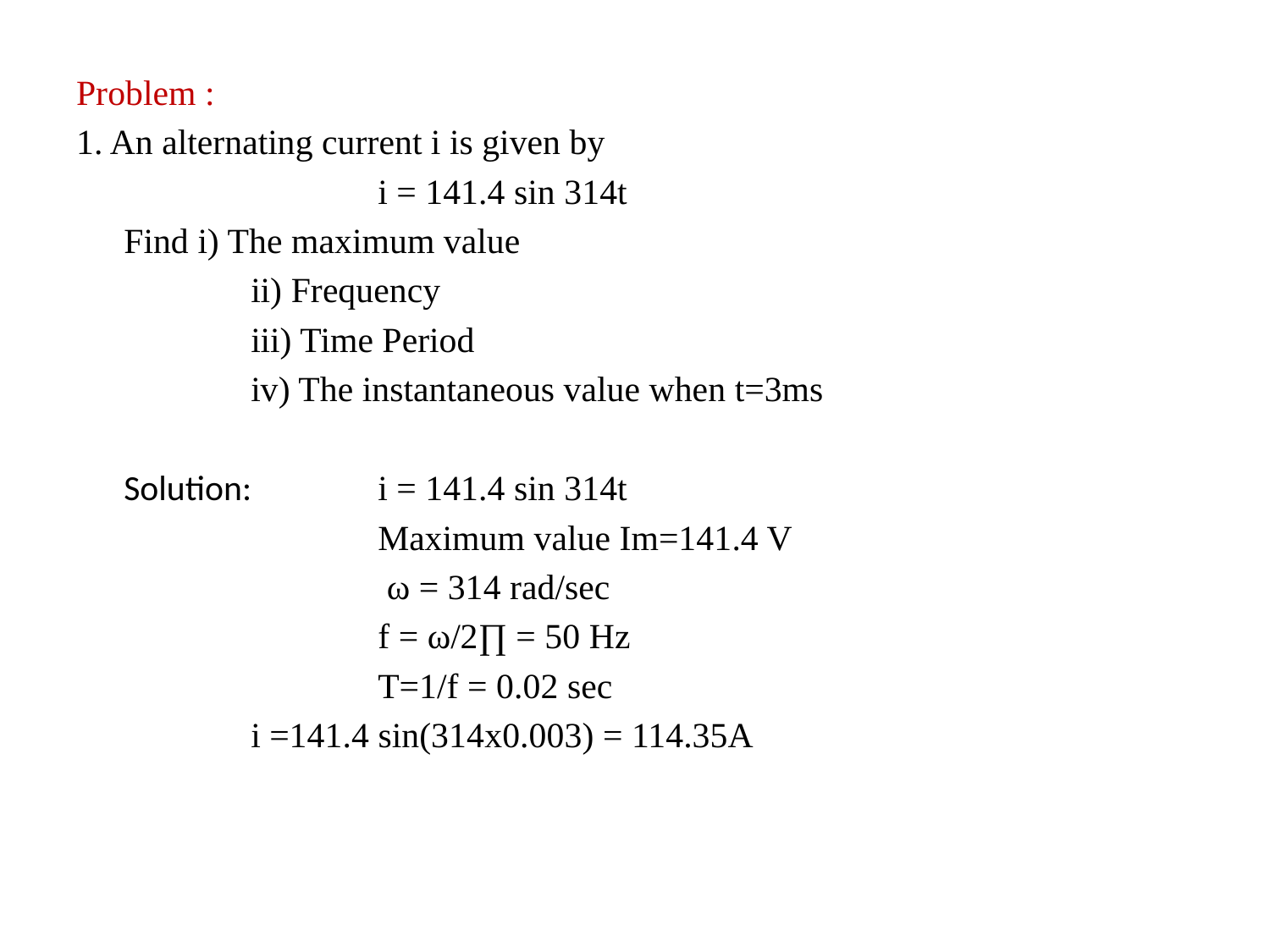

Problem :
1. An alternating current i is given by
			i = 141.4 sin 314t
	Find i) The maximum value
		ii) Frequency
		iii) Time Period
		iv) The instantaneous value when t=3ms

	Solution:	i = 141.4 sin 314t
			Maximum value Im=141.4 V
			 ω = 314 rad/sec
			f = ω/2∏ = 50 Hz
			T=1/f = 0.02 sec
		i =141.4 sin(314x0.003) = 114.35A